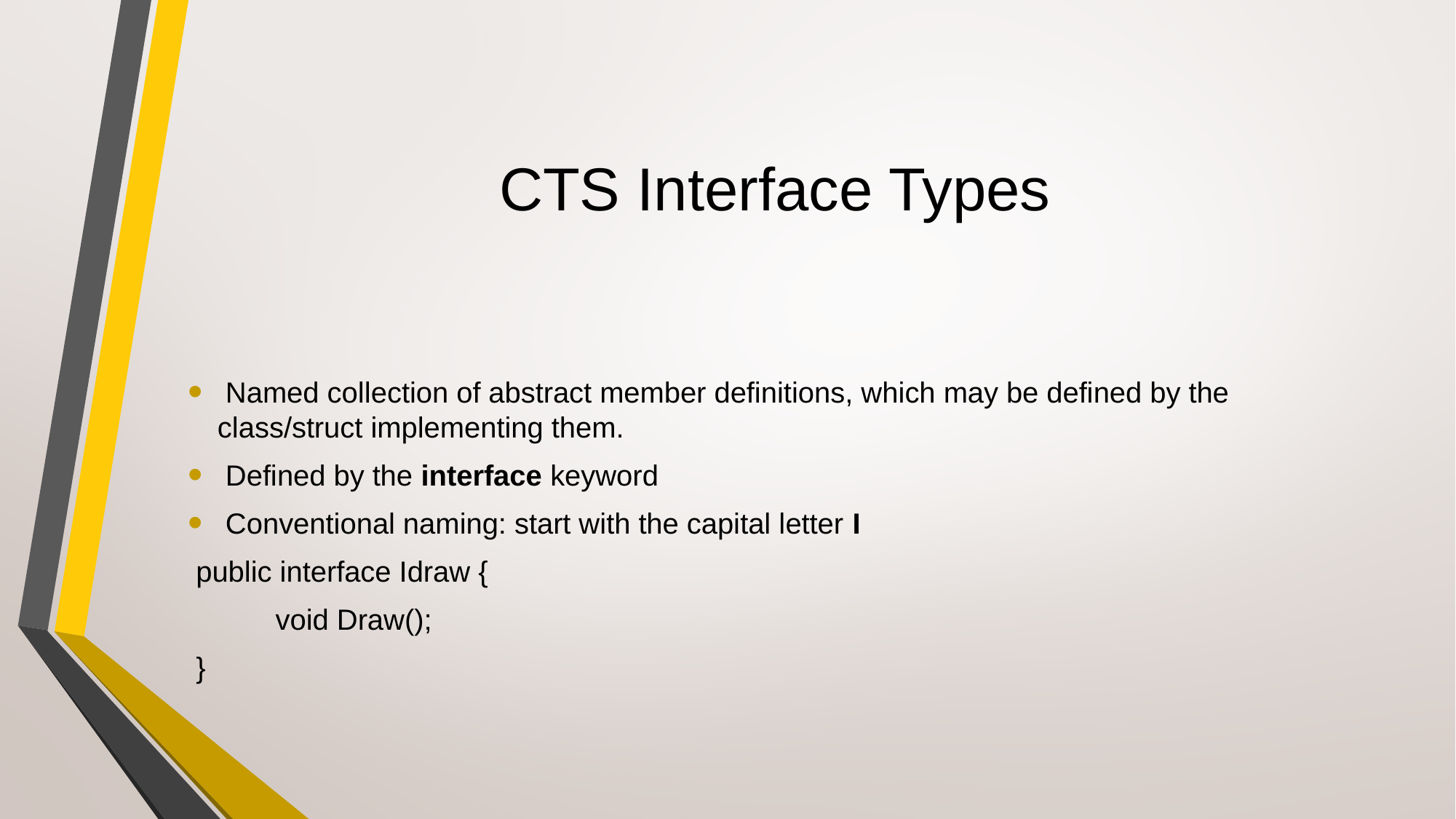

# CTS Interface Types

 Named collection of abstract member definitions, which may be defined by the class/struct implementing them.
 Defined by the interface keyword
 Conventional naming: start with the capital letter I
 public interface Idraw {
	void Draw();
 }